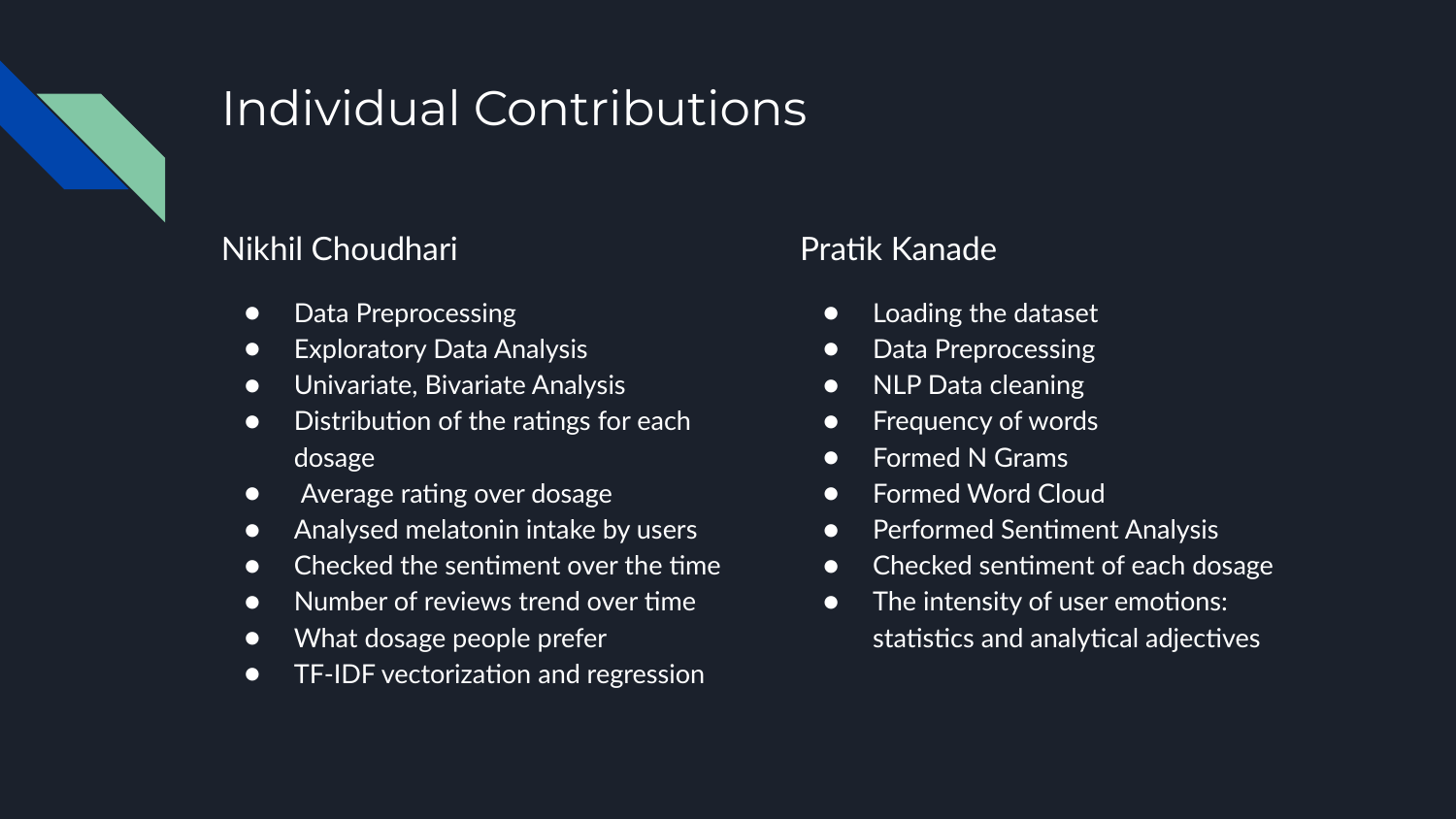

# Individual Contributions
Pratik Kanade
Loading the dataset
Data Preprocessing
NLP Data cleaning
Frequency of words
Formed N Grams
Formed Word Cloud
Performed Sentiment Analysis
Checked sentiment of each dosage
The intensity of user emotions: statistics and analytical adjectives
Nikhil Choudhari
Data Preprocessing
Exploratory Data Analysis
Univariate, Bivariate Analysis
Distribution of the ratings for each dosage
 Average rating over dosage
Analysed melatonin intake by users
Checked the sentiment over the time
Number of reviews trend over time
What dosage people prefer
TF-IDF vectorization and regression